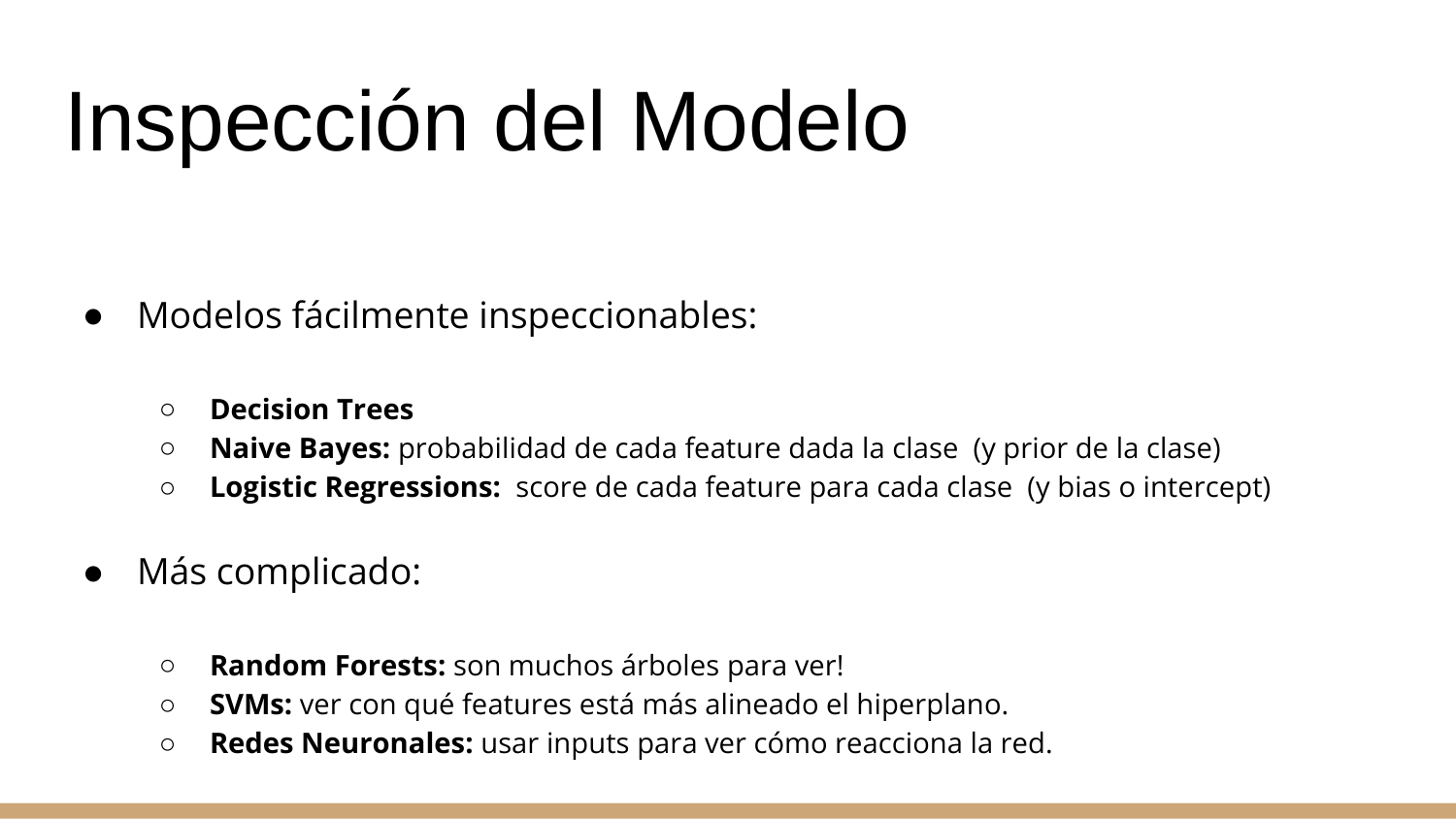

# Inspección del Modelo

Modelos fácilmente inspeccionables:
Decision Trees
Naive Bayes: probabilidad de cada feature dada la clase  (y prior de la clase)
Logistic Regressions:  score de cada feature para cada clase  (y bias o intercept)
Más complicado:
Random Forests: son muchos árboles para ver!
SVMs: ver con qué features está más alineado el hiperplano.
Redes Neuronales: usar inputs para ver cómo reacciona la red.